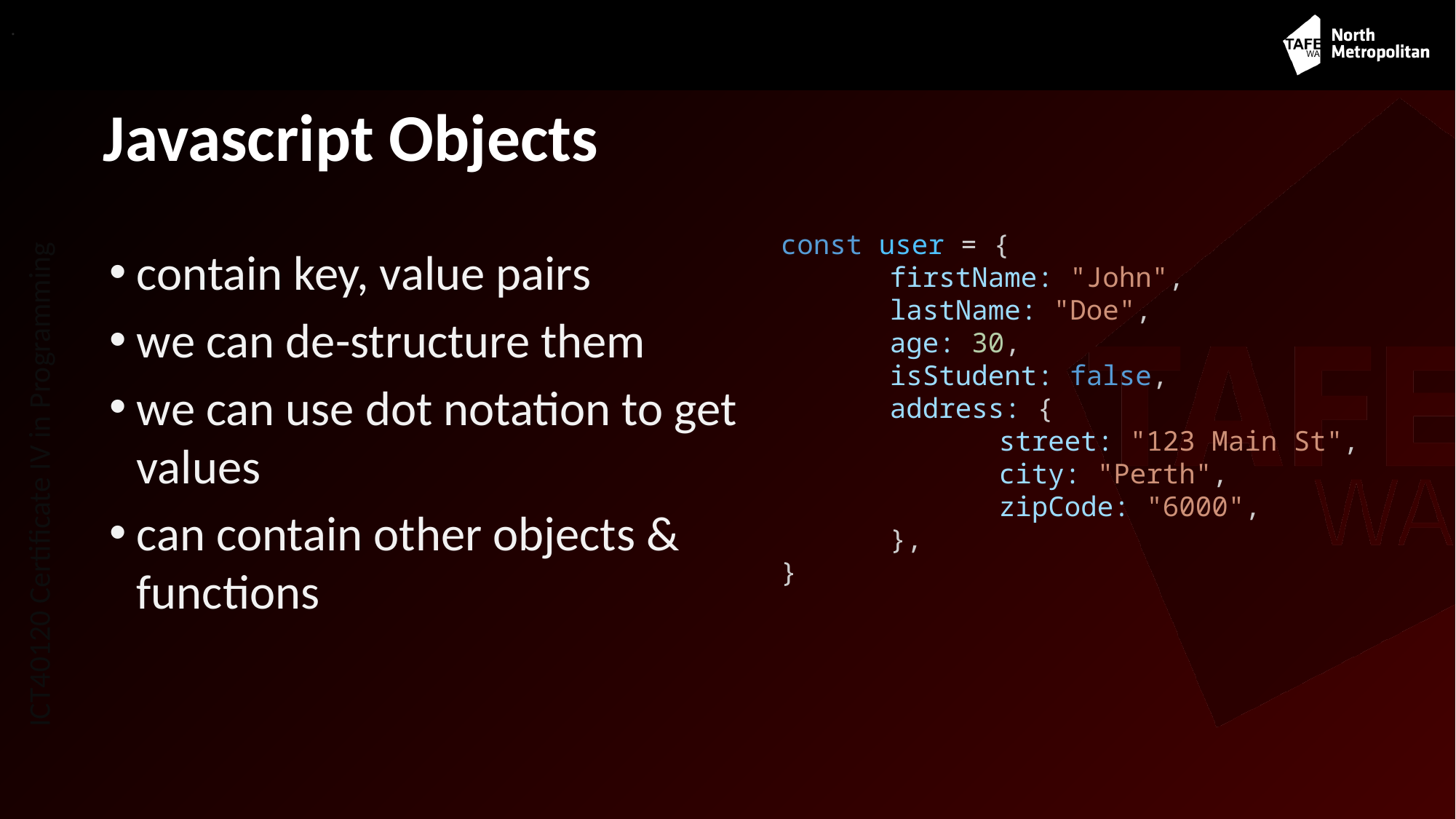

.
# Javascript Objects
const user = {
	firstName: "John",
	lastName: "Doe",
	age: 30,
	isStudent: false,
	address: {
		street: "123 Main St",
		city: "Perth",
		zipCode: "6000",
	},
}
contain key, value pairs
we can de-structure them
we can use dot notation to get values
can contain other objects & functions